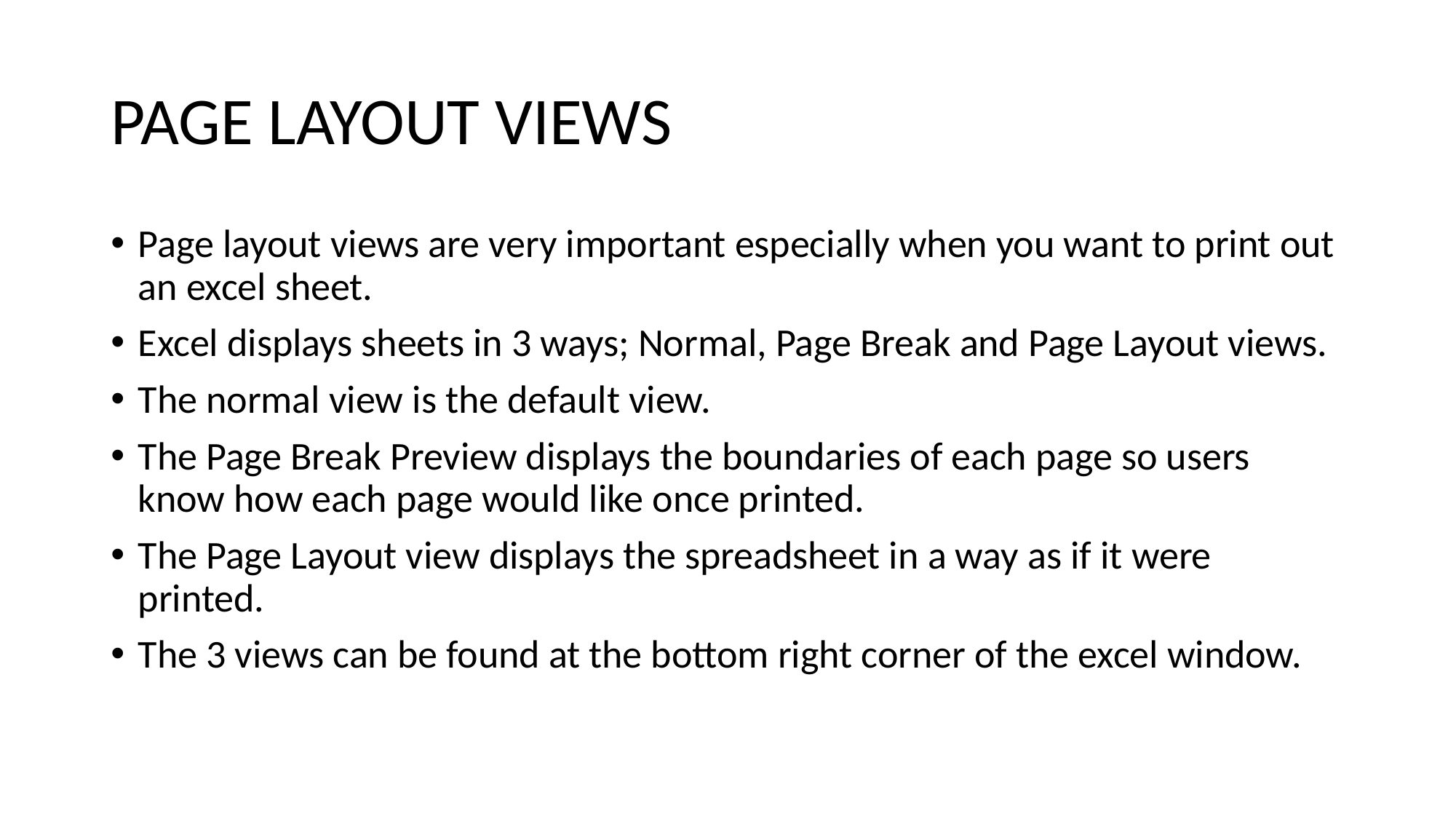

# PAGE LAYOUT VIEWS
Page layout views are very important especially when you want to print out an excel sheet.
Excel displays sheets in 3 ways; Normal, Page Break and Page Layout views.
The normal view is the default view.
The Page Break Preview displays the boundaries of each page so users know how each page would like once printed.
The Page Layout view displays the spreadsheet in a way as if it were printed.
The 3 views can be found at the bottom right corner of the excel window.